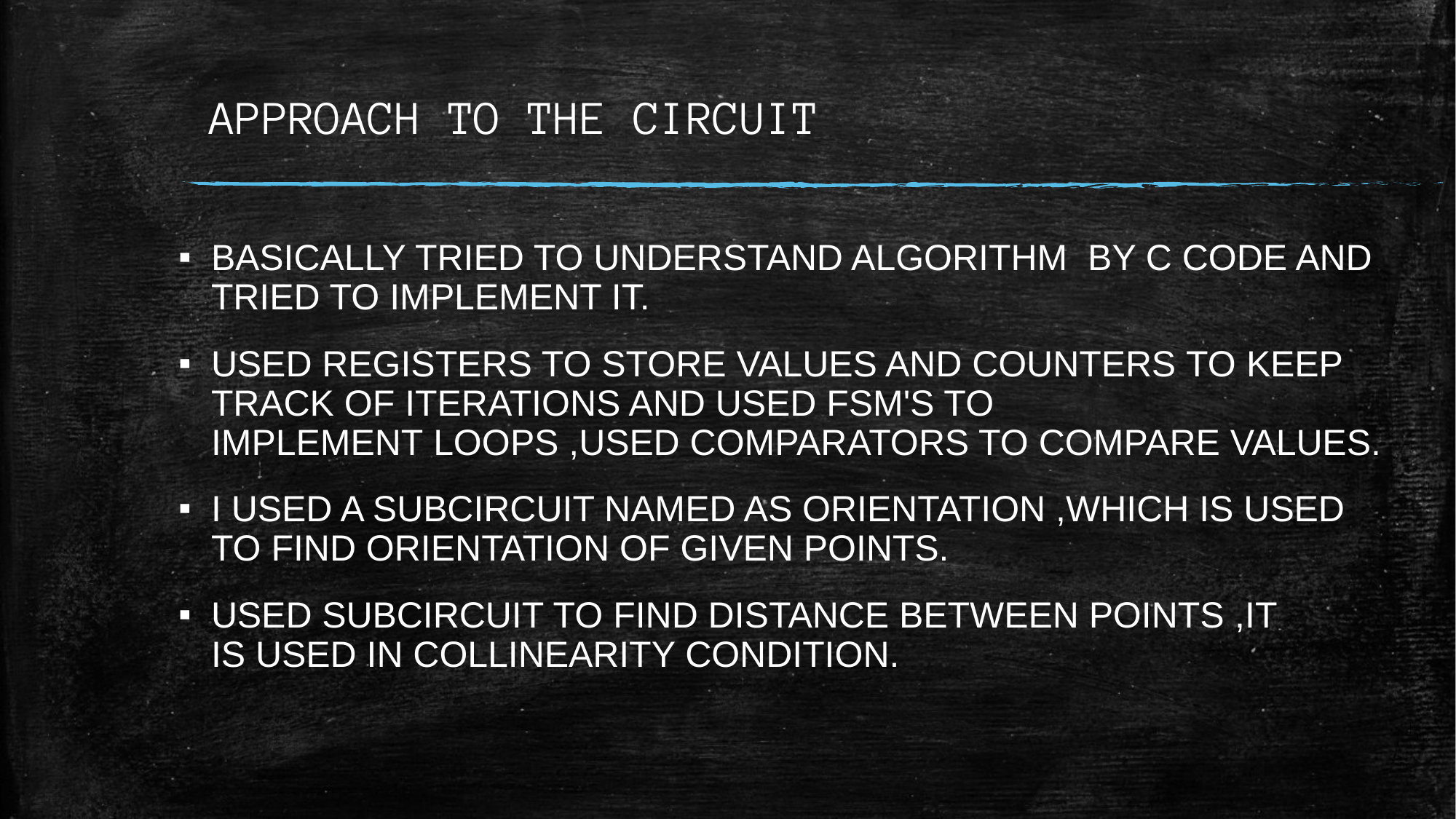

# APPROACH TO THE CIRCUIT
BASICALLY TRIED TO UNDERSTAND ALGORITHM  BY C CODE AND TRIED TO IMPLEMENT IT.
USED REGISTERS TO STORE VALUES AND COUNTERS TO KEEP TRACK OF ITERATIONS AND USED FSM'S TO IMPLEMENT LOOPS ,USED COMPARATORS TO COMPARE VALUES.
I USED A SUBCIRCUIT NAMED AS ORIENTATION ,WHICH IS USED TO FIND ORIENTATION OF GIVEN POINTS.
USED SUBCIRCUIT TO FIND DISTANCE BETWEEN POINTS ,IT IS USED IN COLLINEARITY CONDITION.